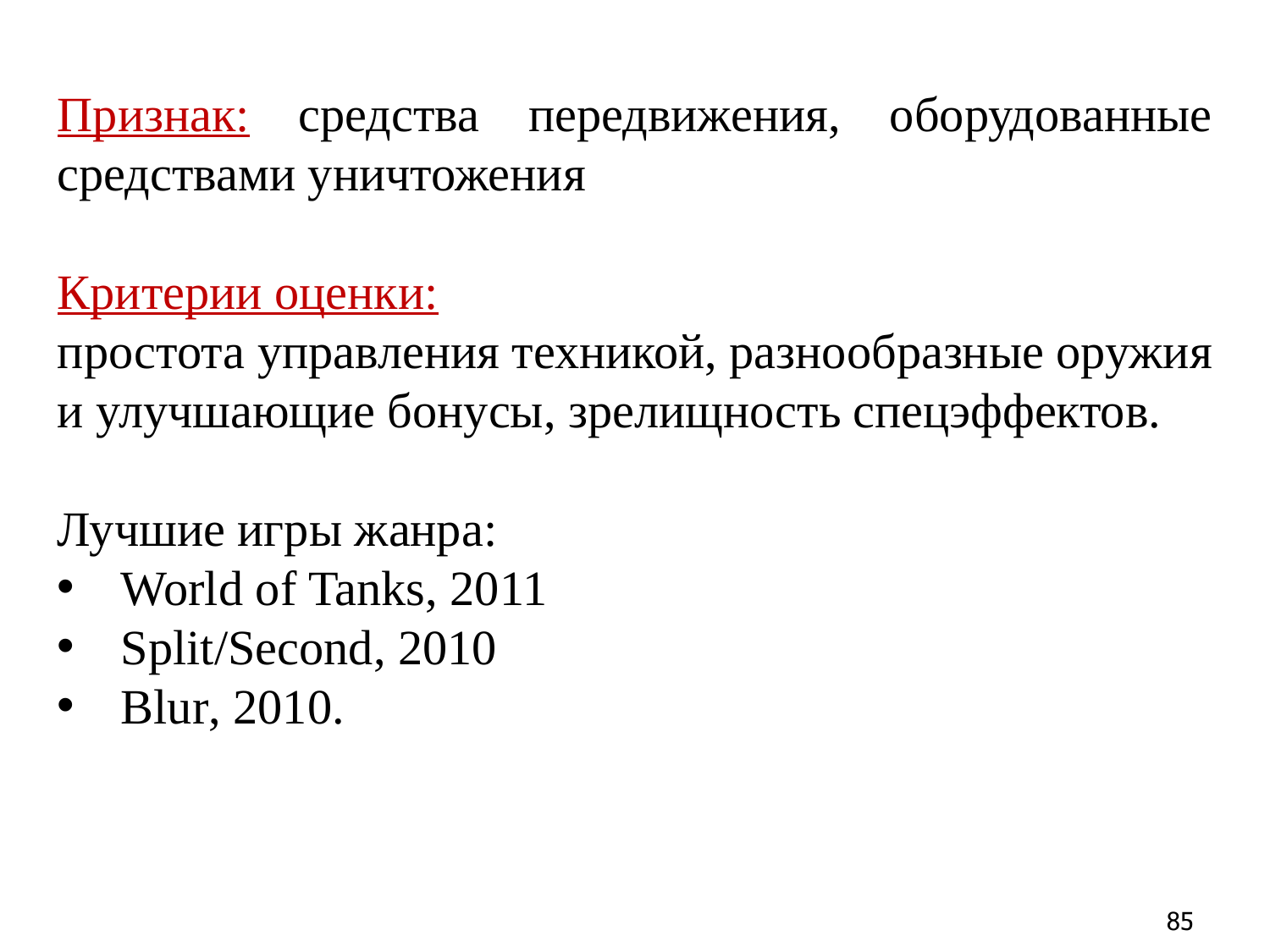

Признак: средства передвижения, оборудованные средствами уничтожения

Критерии оценки:
простота управления техникой, разнообразные оружия и улучшающие бонусы, зрелищность спецэффектов.

Лучшие игры жанра:
World of Tanks, 2011
Split/Second, 2010
Blur, 2010.
85